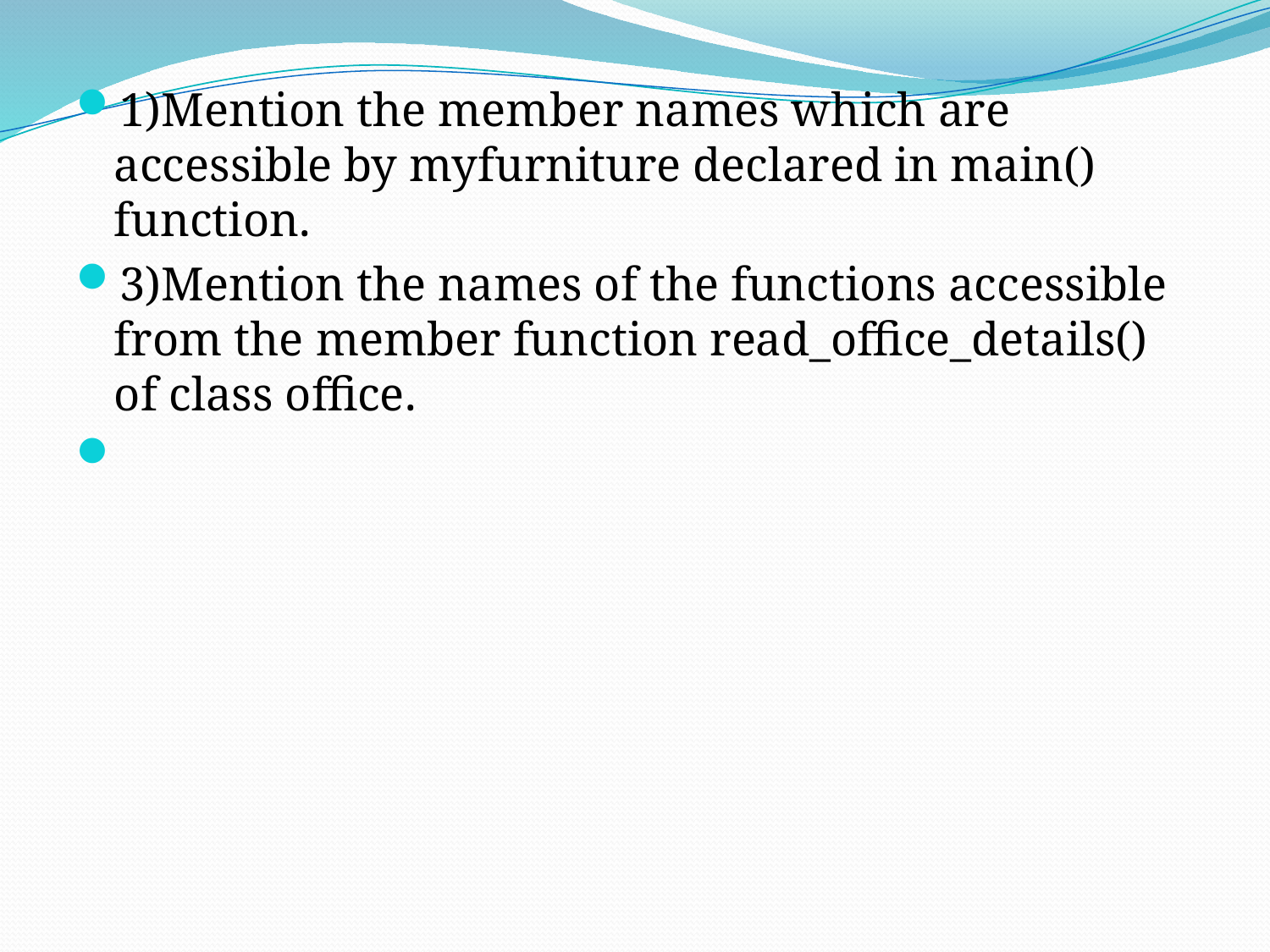

1)Mention the member names which are accessible by myfurniture declared in main() function.
3)Mention the names of the functions accessible from the member function read_office_details() of class office.